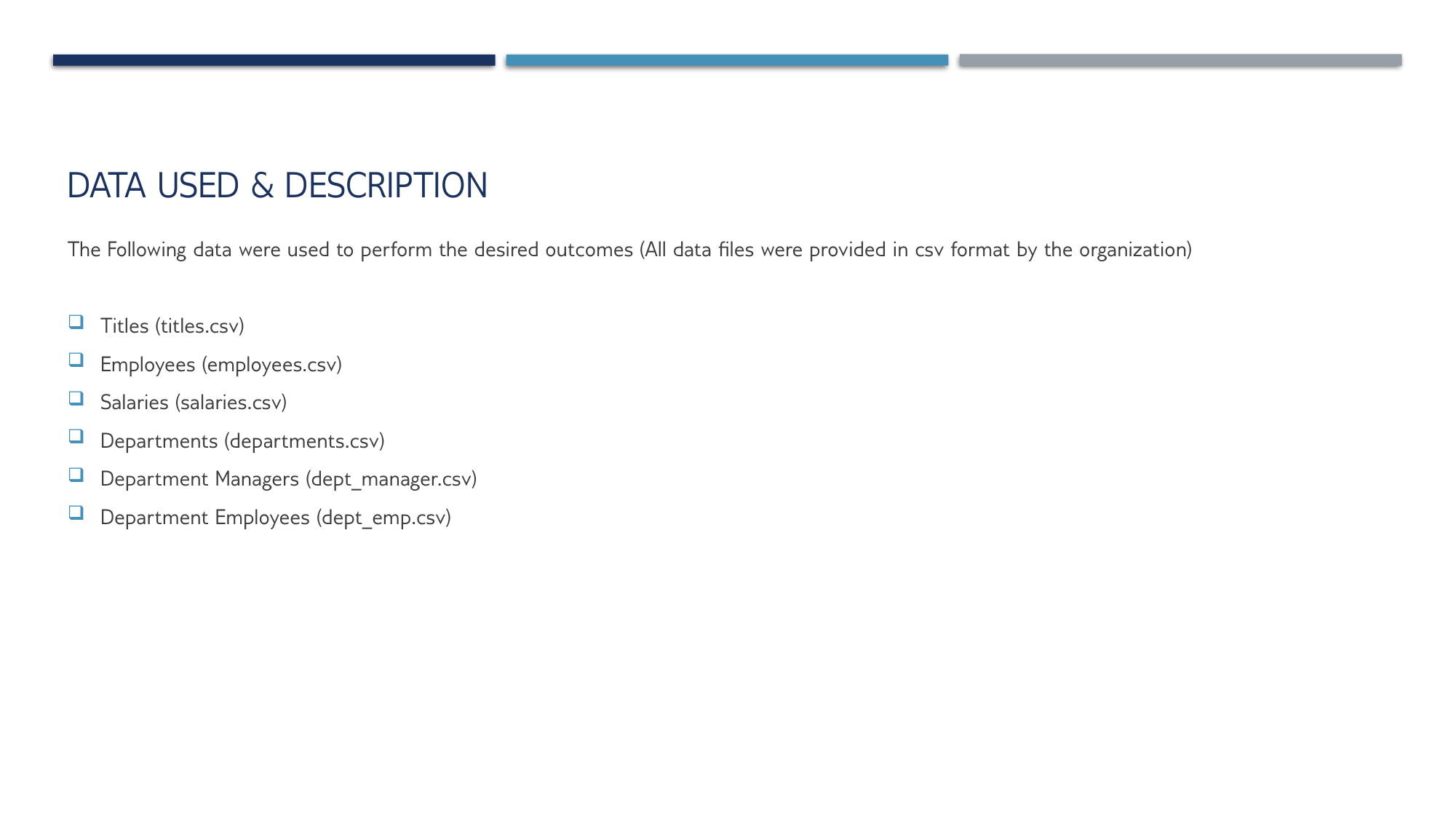

# Data used & description
The Following data were used to perform the desired outcomes (All data files were provided in csv format by the organization)

Titles (titles.csv)
Employees (employees.csv)
Salaries (salaries.csv)
Departments (departments.csv)
Department Managers (dept_manager.csv)
Department Employees (dept_emp.csv)